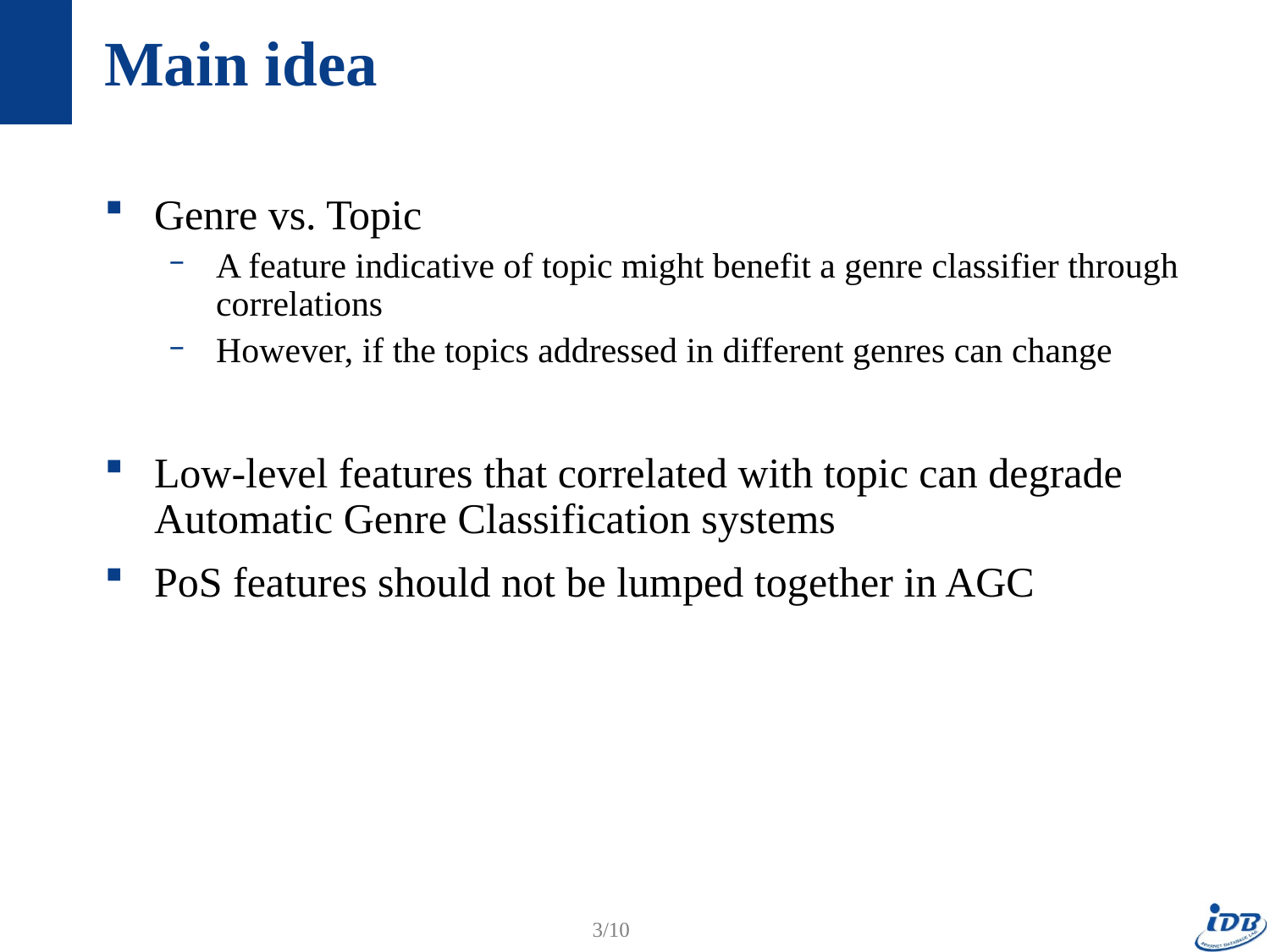

# Main idea
Genre vs. Topic
A feature indicative of topic might benefit a genre classifier through correlations
However, if the topics addressed in different genres can change

Low-level features that correlated with topic can degrade Automatic Genre Classification systems
PoS features should not be lumped together in AGC